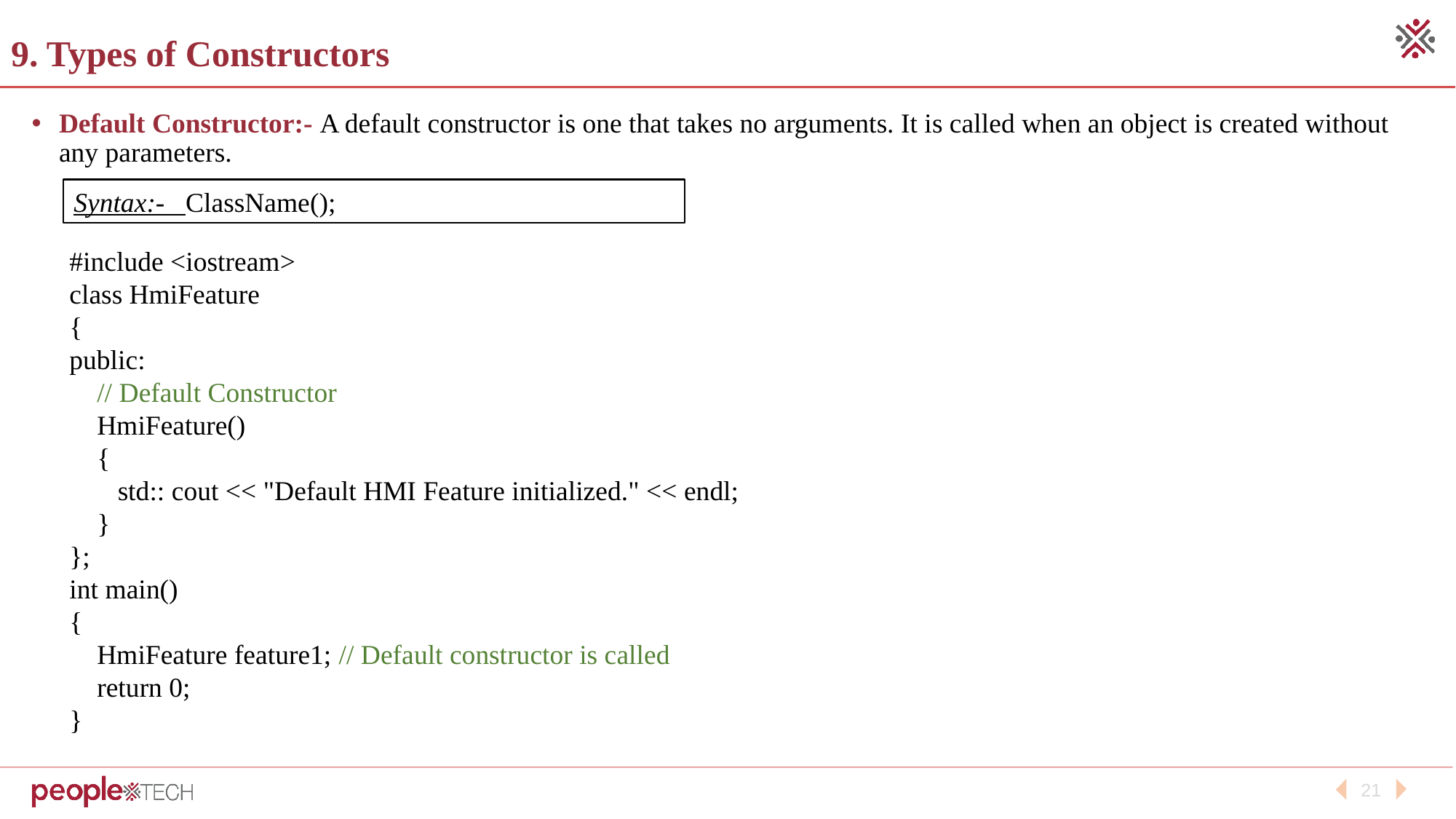

# 9. Types of Constructors
Default Constructor:- A default constructor is one that takes no arguments. It is called when an object is created without any parameters.

Syntax:-   ClassName();
#include <iostream>
class HmiFeature
{
public:
    // Default Constructor
    HmiFeature()
    {
       std:: cout << "Default HMI Feature initialized." << endl;
    }
};
int main()
{
    HmiFeature feature1; // Default constructor is called
    return 0;
}